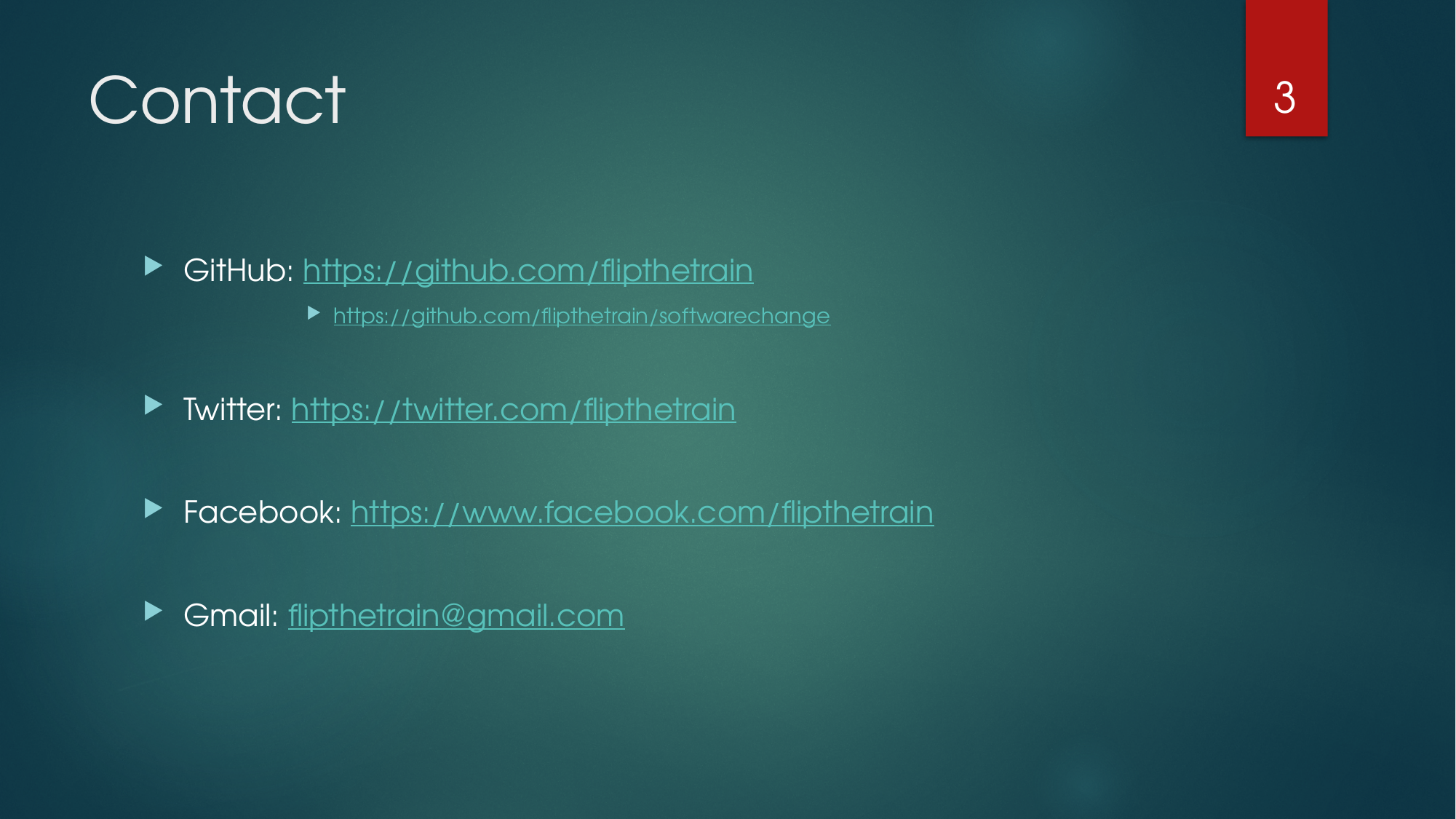

3
# Contact
GitHub: https://github.com/flipthetrain
https://github.com/flipthetrain/softwarechange

Twitter: https://twitter.com/flipthetrain

Facebook: https://www.facebook.com/flipthetrain

Gmail: flipthetrain@gmail.com